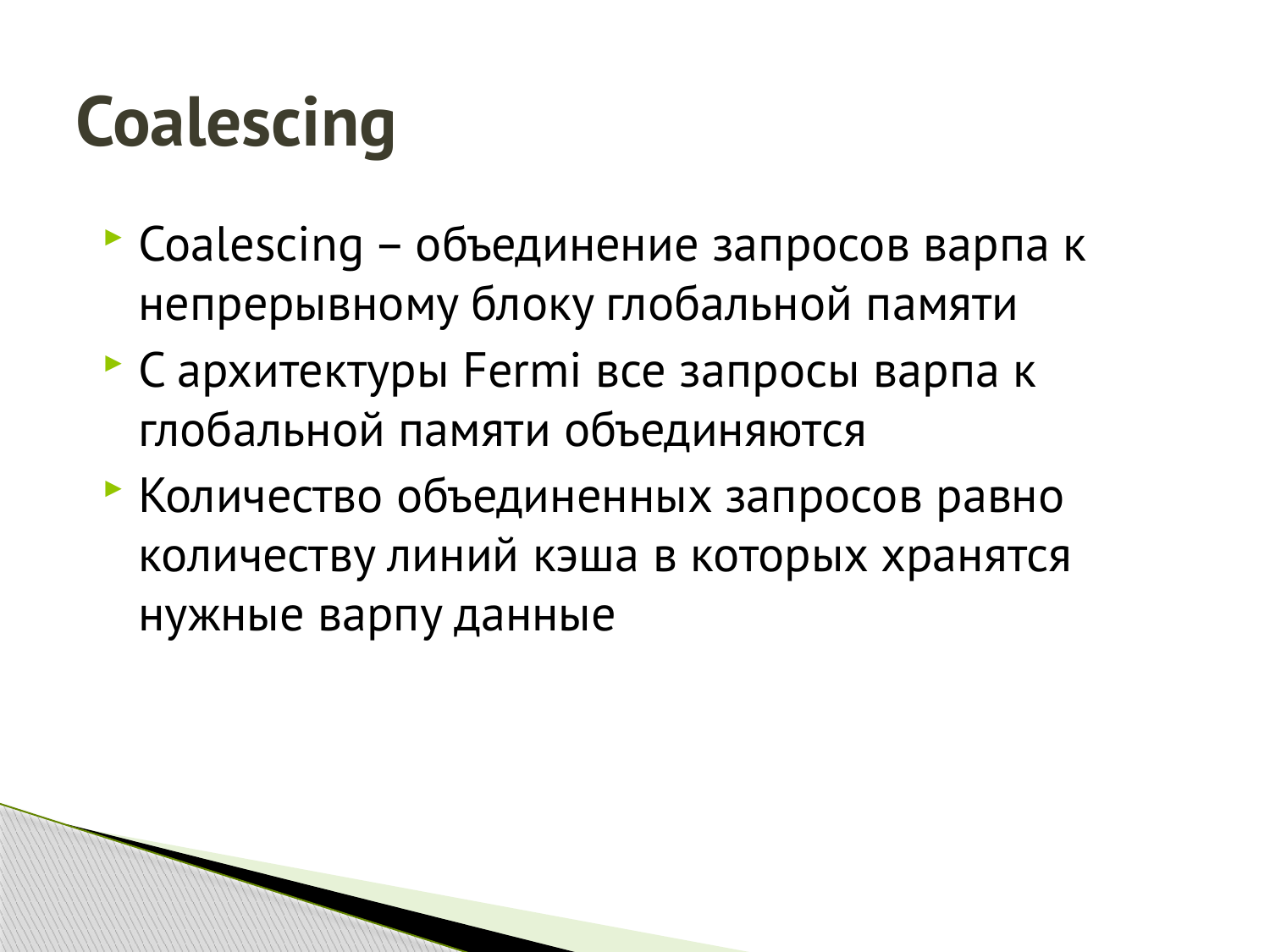

# Coalescing
Coalescing – объединение запросов варпа к непрерывному блоку глобальной памяти
С архитектуры Fermi все запросы варпа к глобальной памяти объединяются
Количество объединенных запросов равно количеству линий кэша в которых хранятся нужные варпу данные